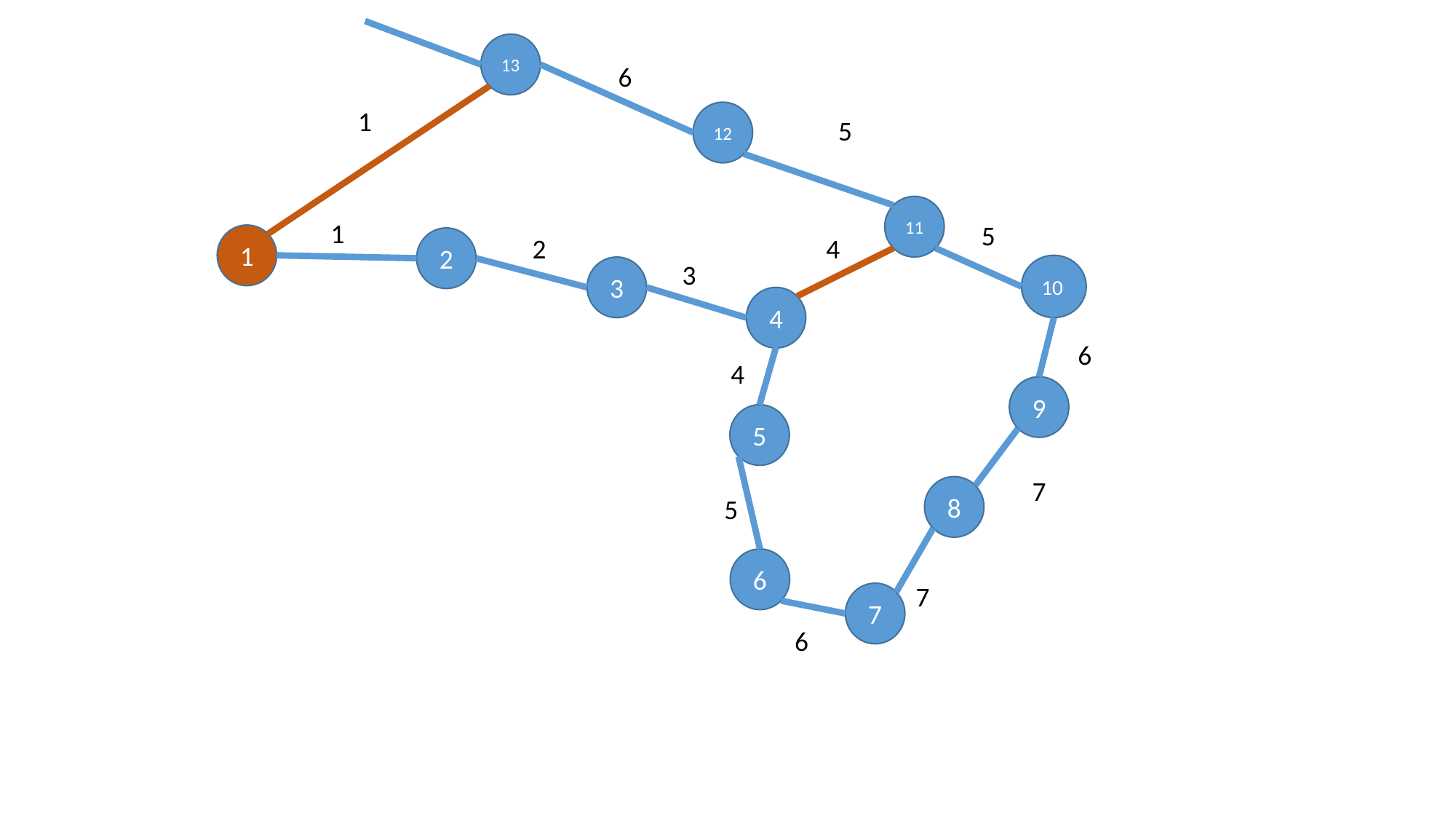

13
6
1
12
5
11
1
5
1
2
4
2
3
10
3
4
6
4
9
5
7
8
5
6
7
7
6